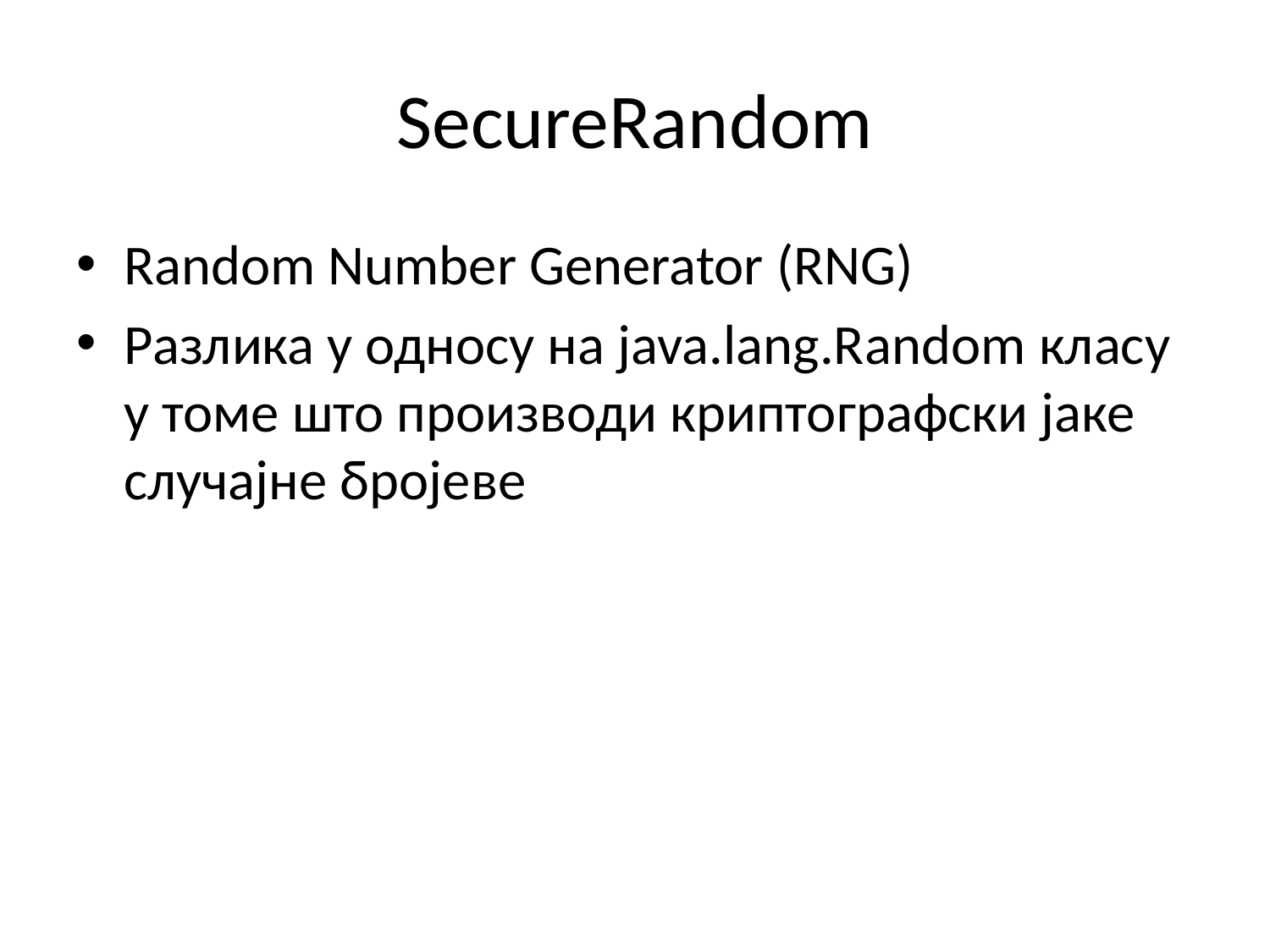

# SecureRandom
Random Number Generator (RNG)
Разлика у односу на java.lang.Random класу у томе што производи криптографски јаке случајне бројеве